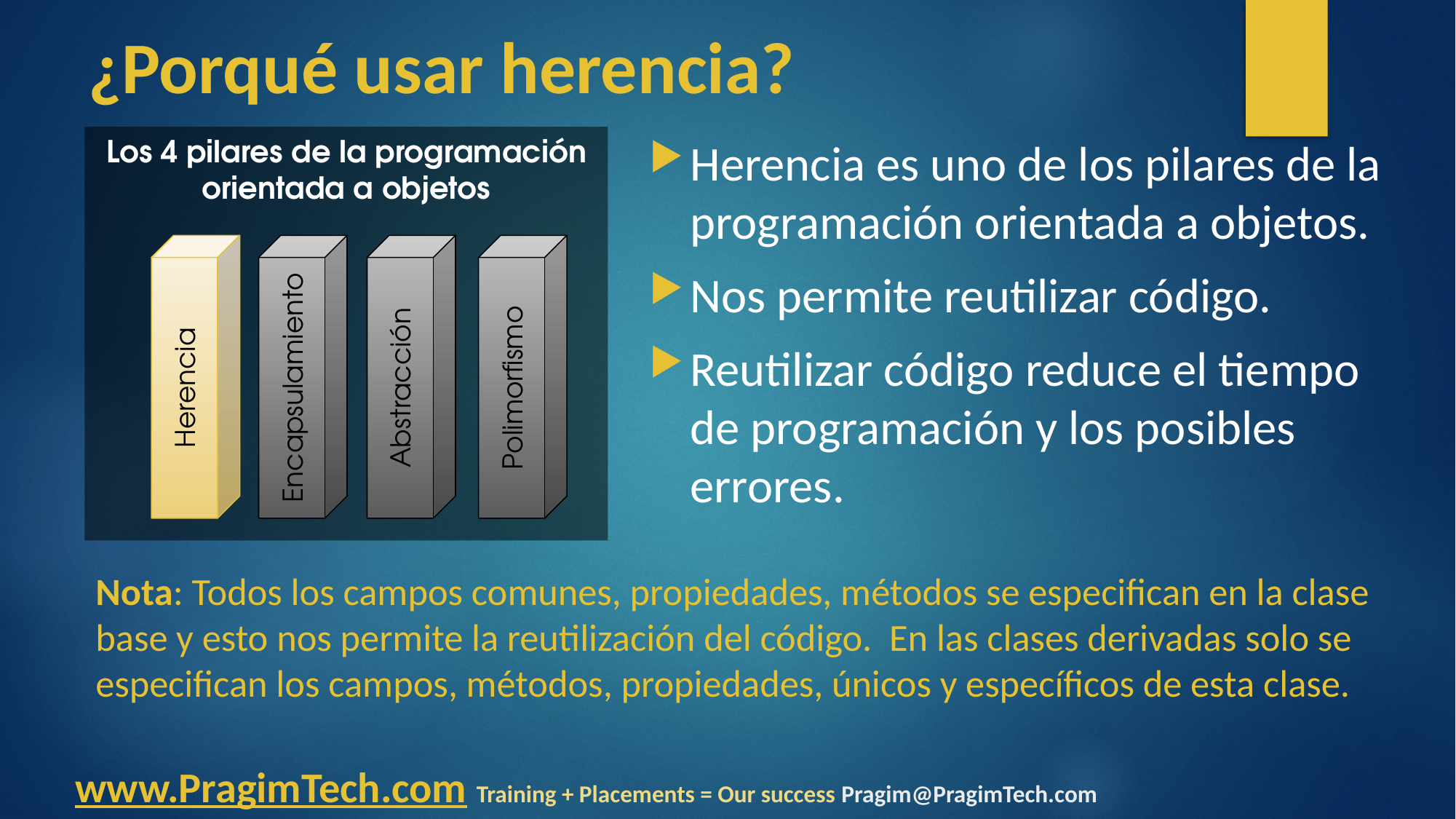

¿Porqué usar herencia?
Los 4 pilares de la programación orientada a objetos
Herencia es uno de los pilares de la programación orientada a objetos.
Nos permite reutilizar código.
Reutilizar código reduce el tiempo de programación y los posibles errores.
Herencia
Encapsulamiento
Abstracción
Polimorfismo
Nota: Todos los campos comunes, propiedades, métodos se especifican en la clase base y esto nos permite la reutilización del código.  En las clases derivadas solo se especifican los campos, métodos, propiedades, únicos y específicos de esta clase.
www.PragimTech.com Training + Placements = Our success Pragim@PragimTech.com